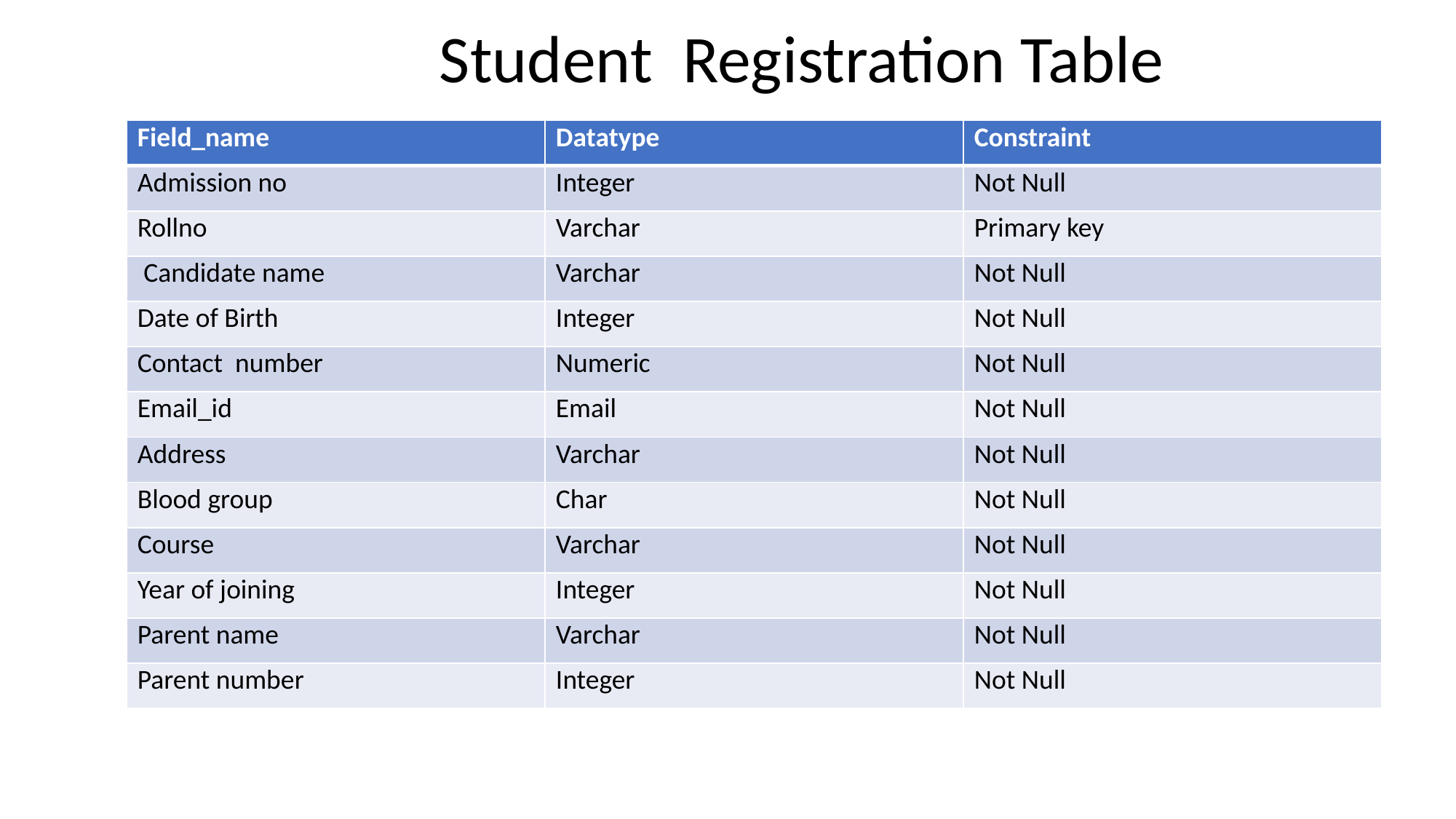

# Student  Registration Table
| Field\_name | Datatype | Constraint |
| --- | --- | --- |
| Admission no | Integer | Not Null |
| Rollno | Varchar | Primary key |
| Candidate name | Varchar | Not Null |
| Date of Birth | Integer | Not Null |
| Contact number | Numeric | Not Null |
| Email\_id | Email | Not Null |
| Address | Varchar | Not Null |
| Blood group | Char | Not Null |
| Course | Varchar | Not Null |
| Year of joining | Integer | Not Null |
| Parent name | Varchar | Not Null |
| Parent number | Integer | Not Null |